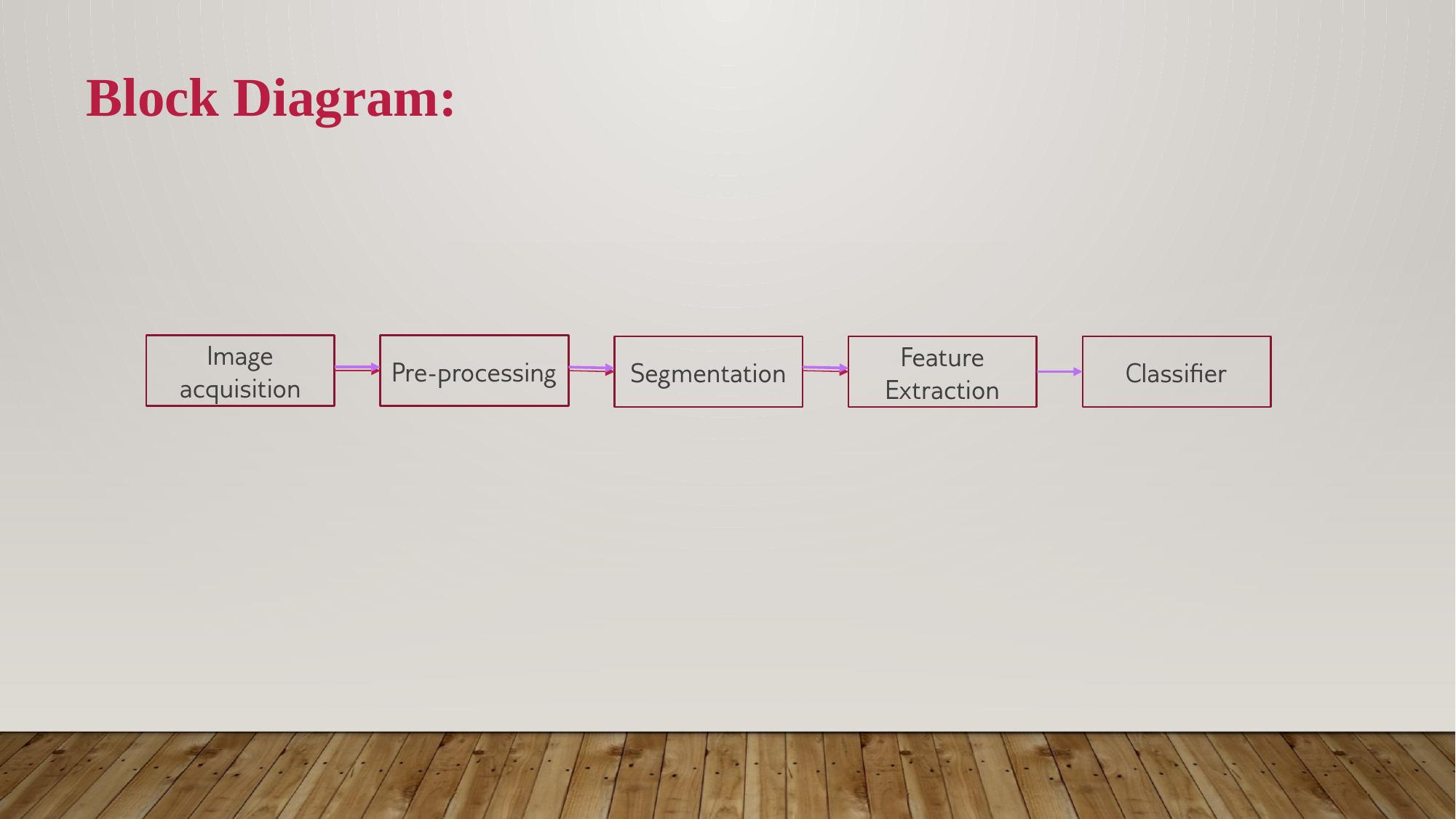

Block Diagram:
Image acquisition
Pre-processing
Segmentation
Feature Extraction
Classifier